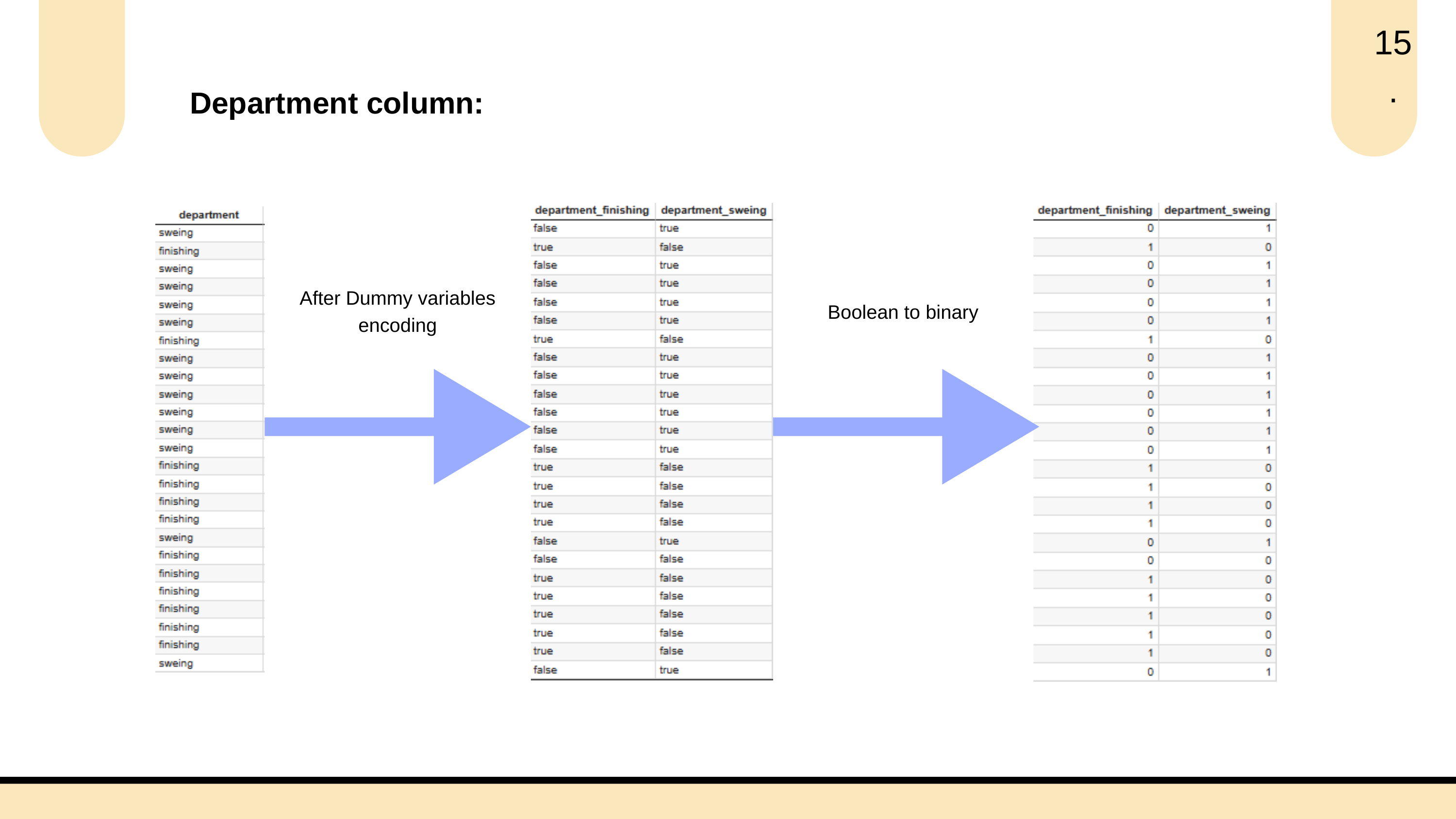

15.
Department column:

After Dummy variables encoding
Boolean to binary